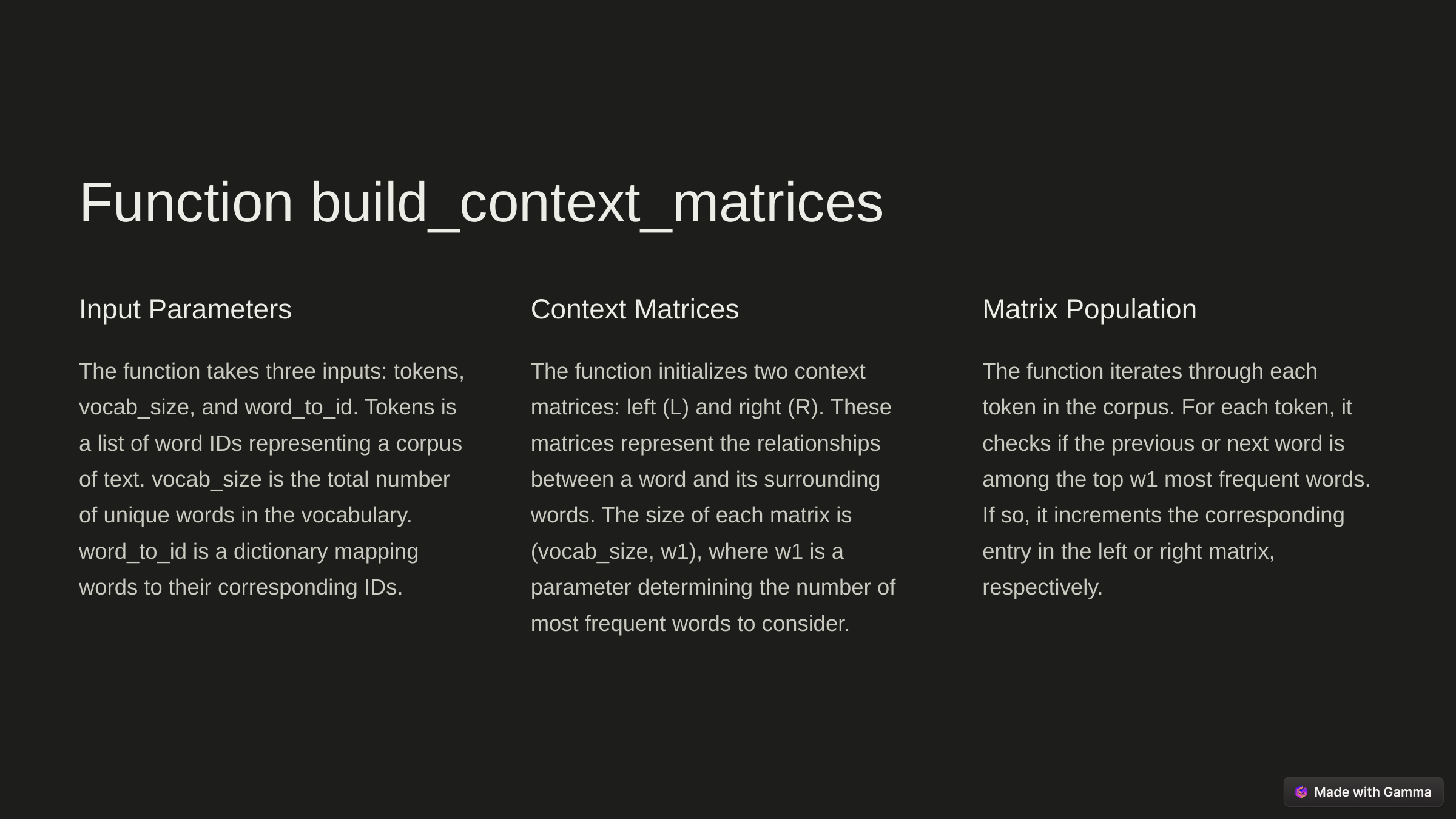

Function build_context_matrices
Input Parameters
Context Matrices
Matrix Population
The function takes three inputs: tokens, vocab_size, and word_to_id. Tokens is a list of word IDs representing a corpus of text. vocab_size is the total number of unique words in the vocabulary. word_to_id is a dictionary mapping words to their corresponding IDs.
The function initializes two context matrices: left (L) and right (R). These matrices represent the relationships between a word and its surrounding words. The size of each matrix is (vocab_size, w1), where w1 is a parameter determining the number of most frequent words to consider.
The function iterates through each token in the corpus. For each token, it checks if the previous or next word is among the top w1 most frequent words. If so, it increments the corresponding entry in the left or right matrix, respectively.